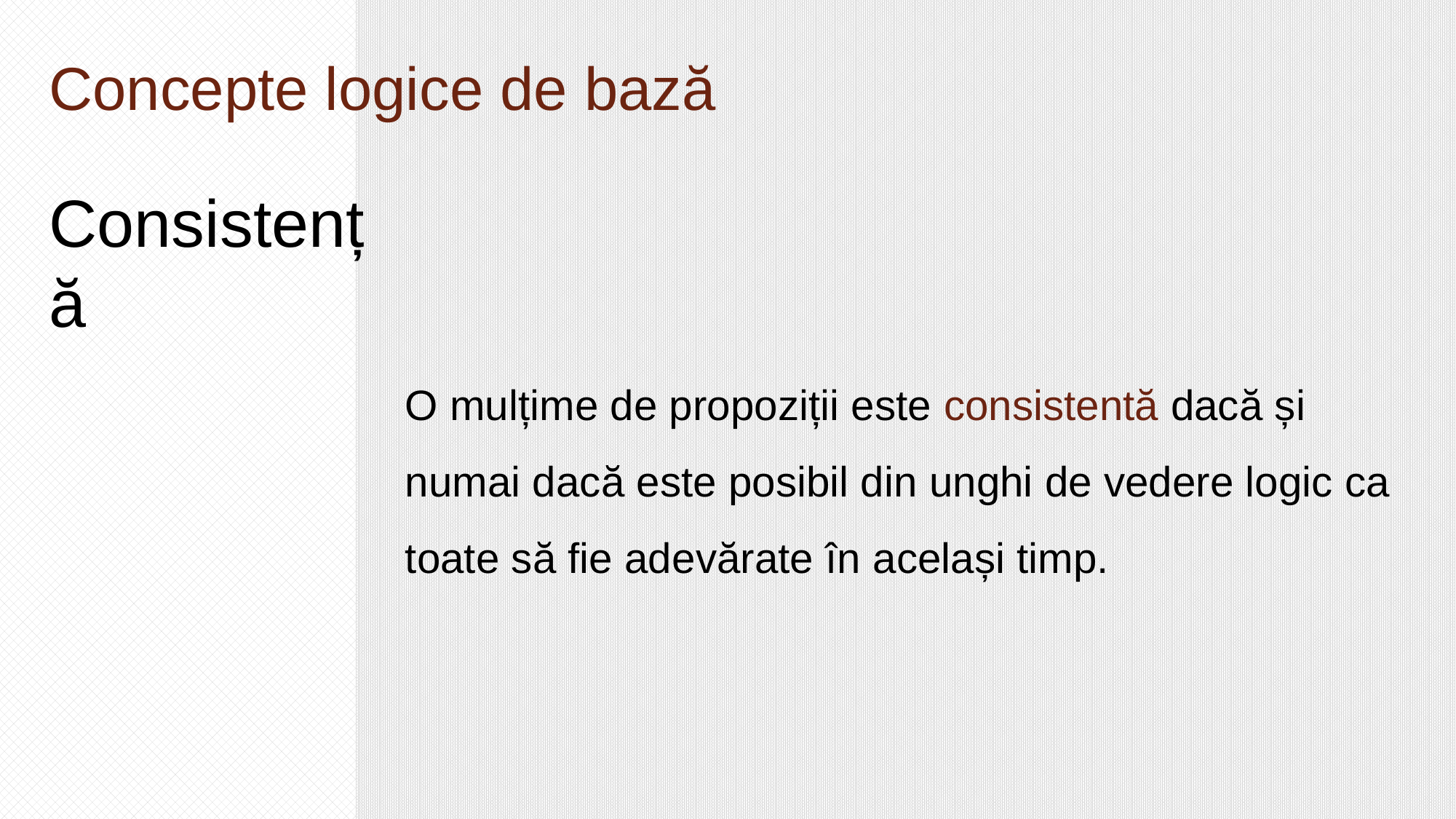

Concepte logice de bază
Consistență
O mulțime de propoziții este consistentă dacă și numai dacă este posibil din unghi de vedere logic ca toate să fie adevărate în același timp.